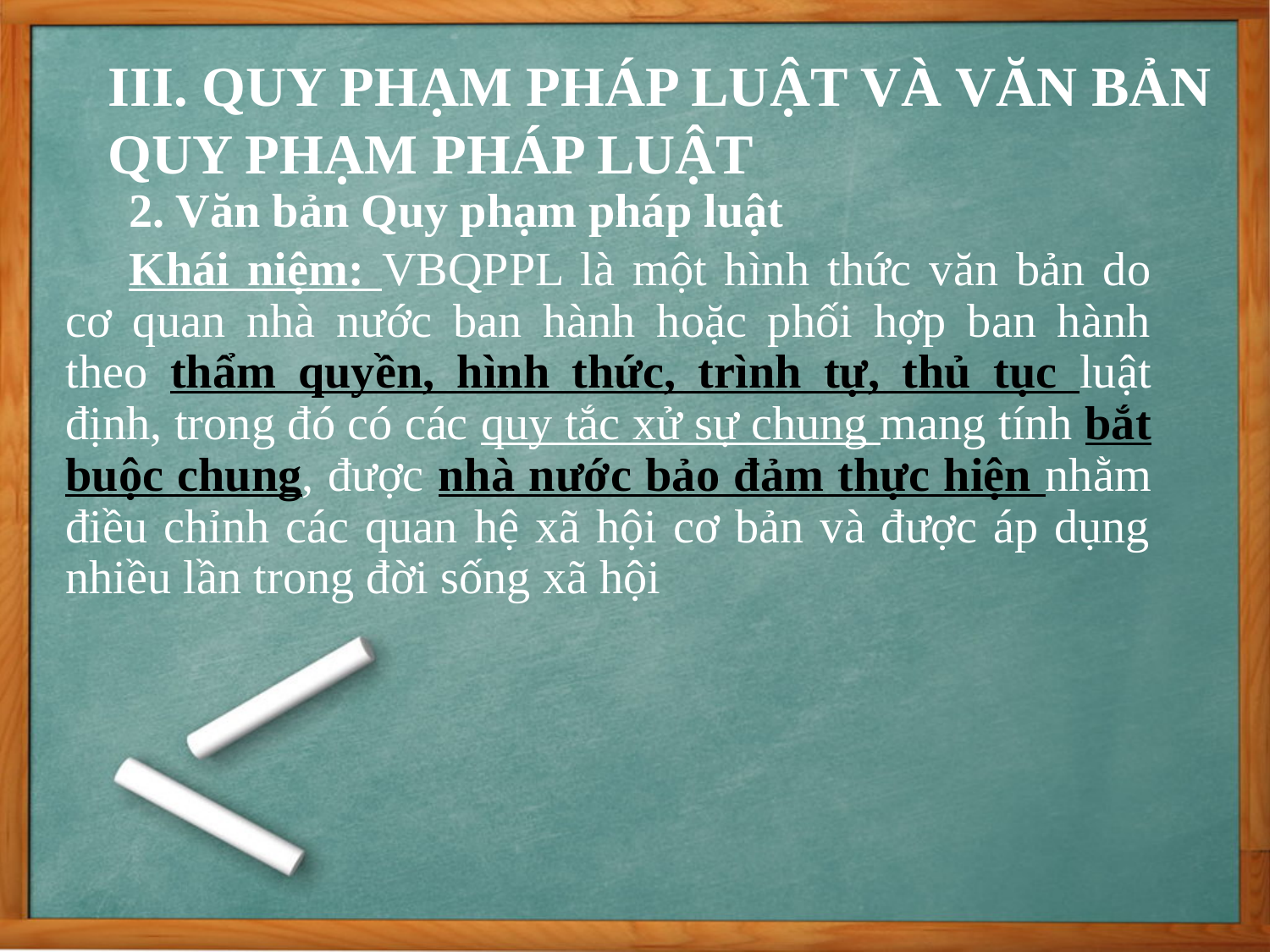

III. QUY PHẠM PHÁP LUẬT VÀ VĂN BẢN QUY PHẠM PHÁP LUẬT
2. Văn bản Quy phạm pháp luật
Khái niệm: VBQPPL là một hình thức văn bản do cơ quan nhà nước ban hành hoặc phối hợp ban hành theo thẩm quyền, hình thức, trình tự, thủ tục luật định, trong đó có các quy tắc xử sự chung mang tính bắt buộc chung, được nhà nước bảo đảm thực hiện nhằm điều chỉnh các quan hệ xã hội cơ bản và được áp dụng nhiều lần trong đời sống xã hội